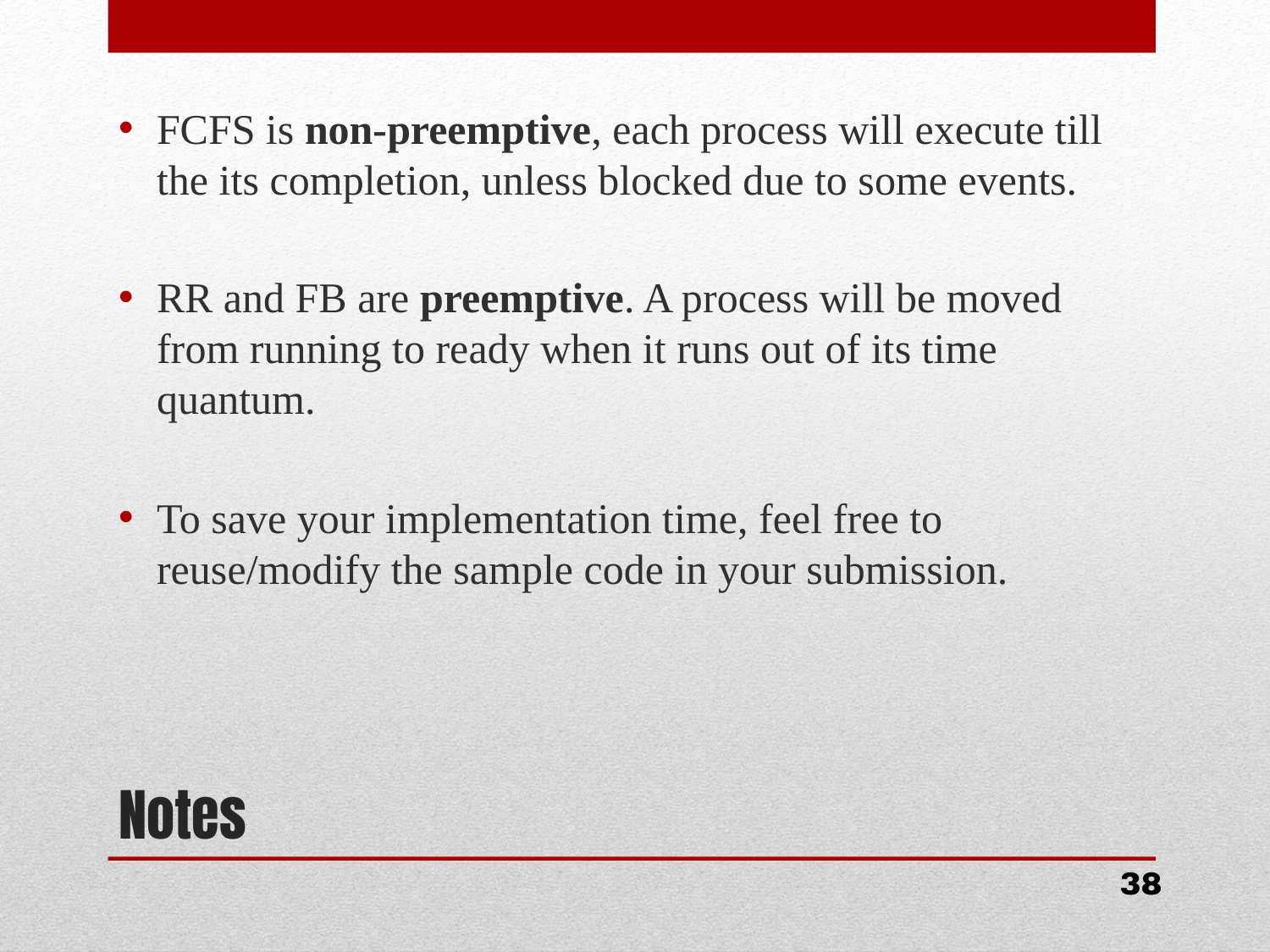

FCFS is non-preemptive, each process will execute till the its completion, unless blocked due to some events.

RR and FB are preemptive. A process will be moved from running to ready when it runs out of its time quantum.

To save your implementation time, feel free to reuse/modify the sample code in your submission.
# Notes